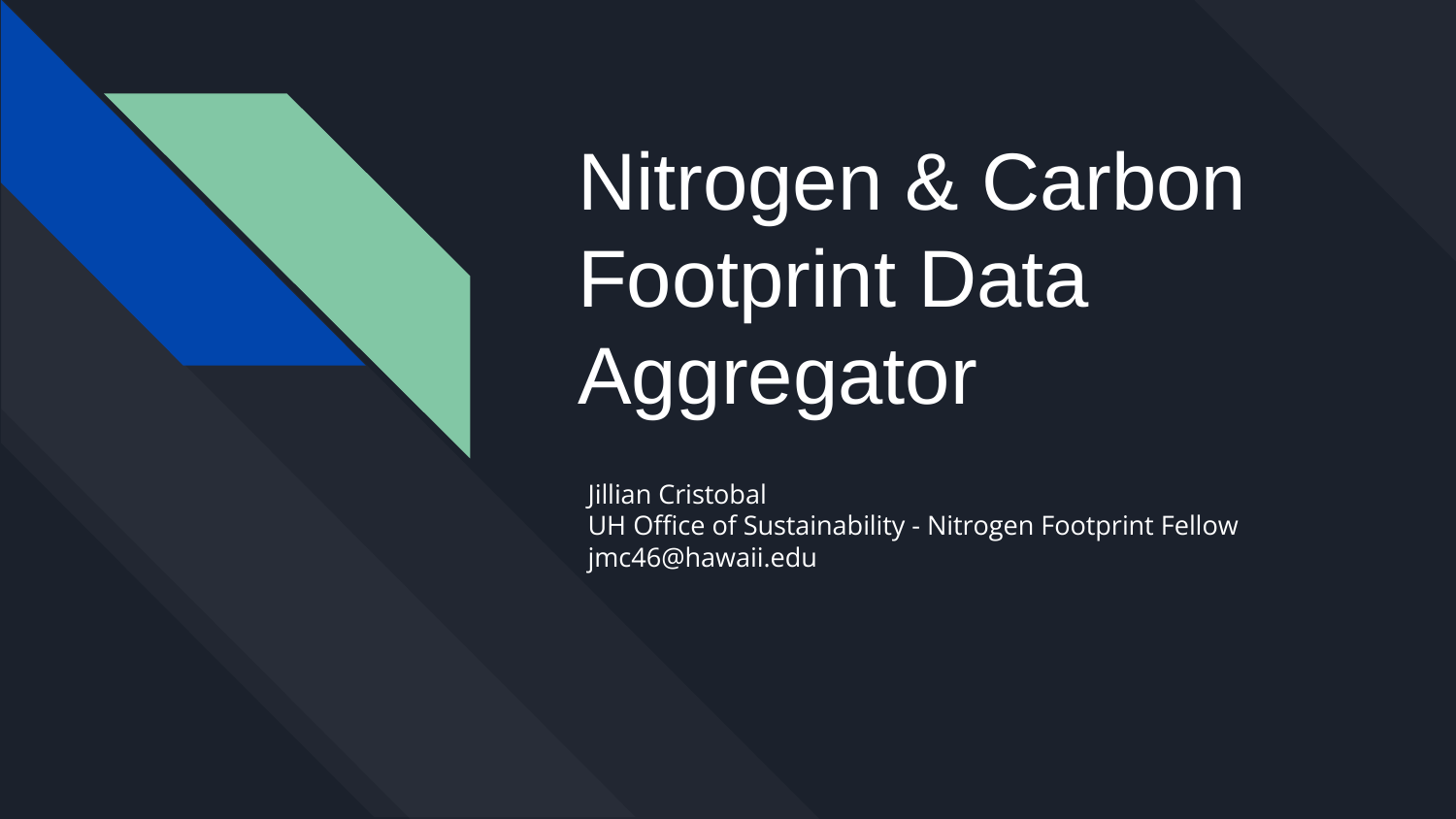

# Nitrogen & Carbon Footprint Data Aggregator
Jillian Cristobal
UH Office of Sustainability - Nitrogen Footprint Fellow
jmc46@hawaii.edu